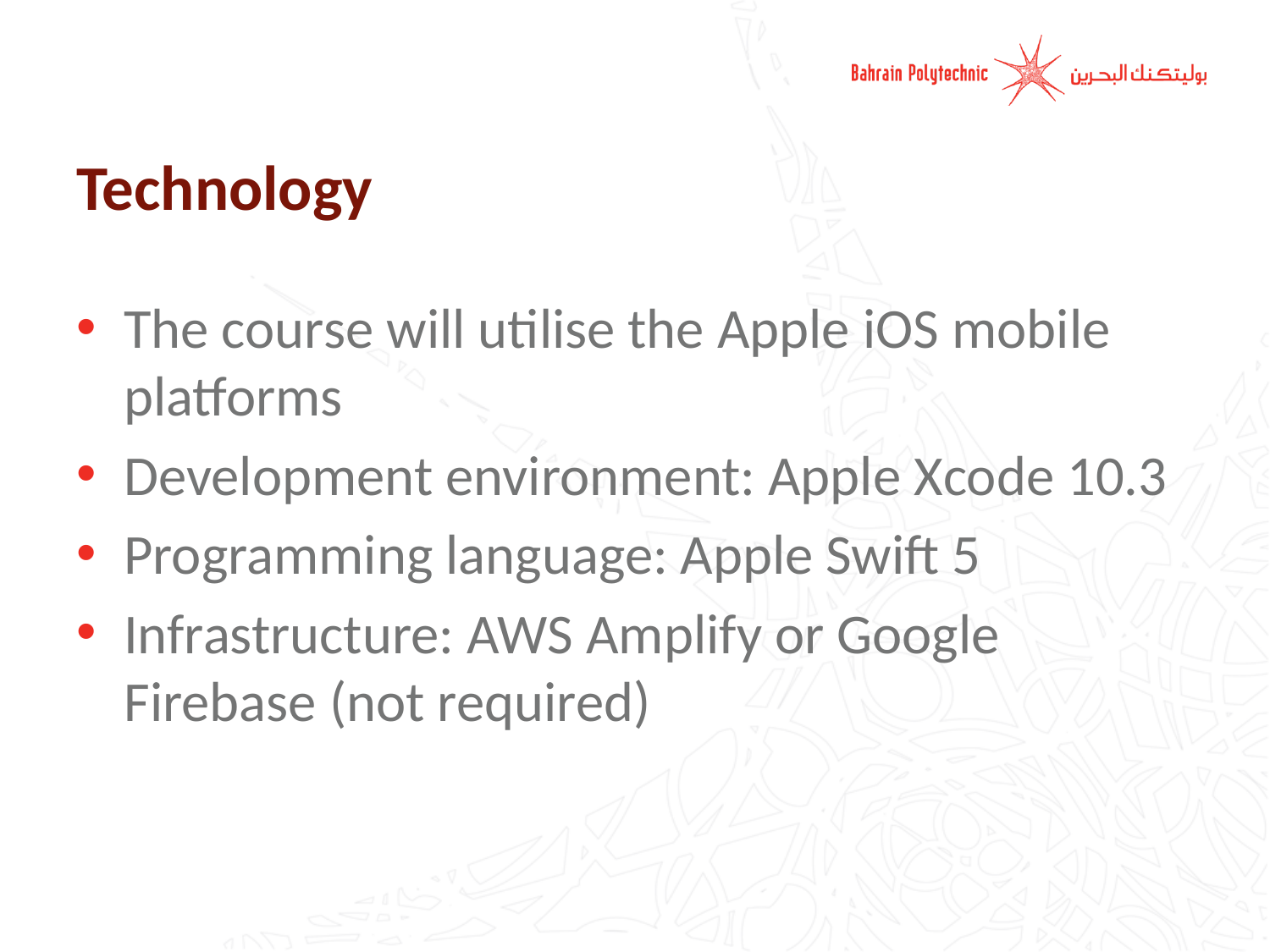

# Technology
The course will utilise the Apple iOS mobile platforms
Development environment: Apple Xcode 10.3
Programming language: Apple Swift 5
Infrastructure: AWS Amplify or Google Firebase (not required)